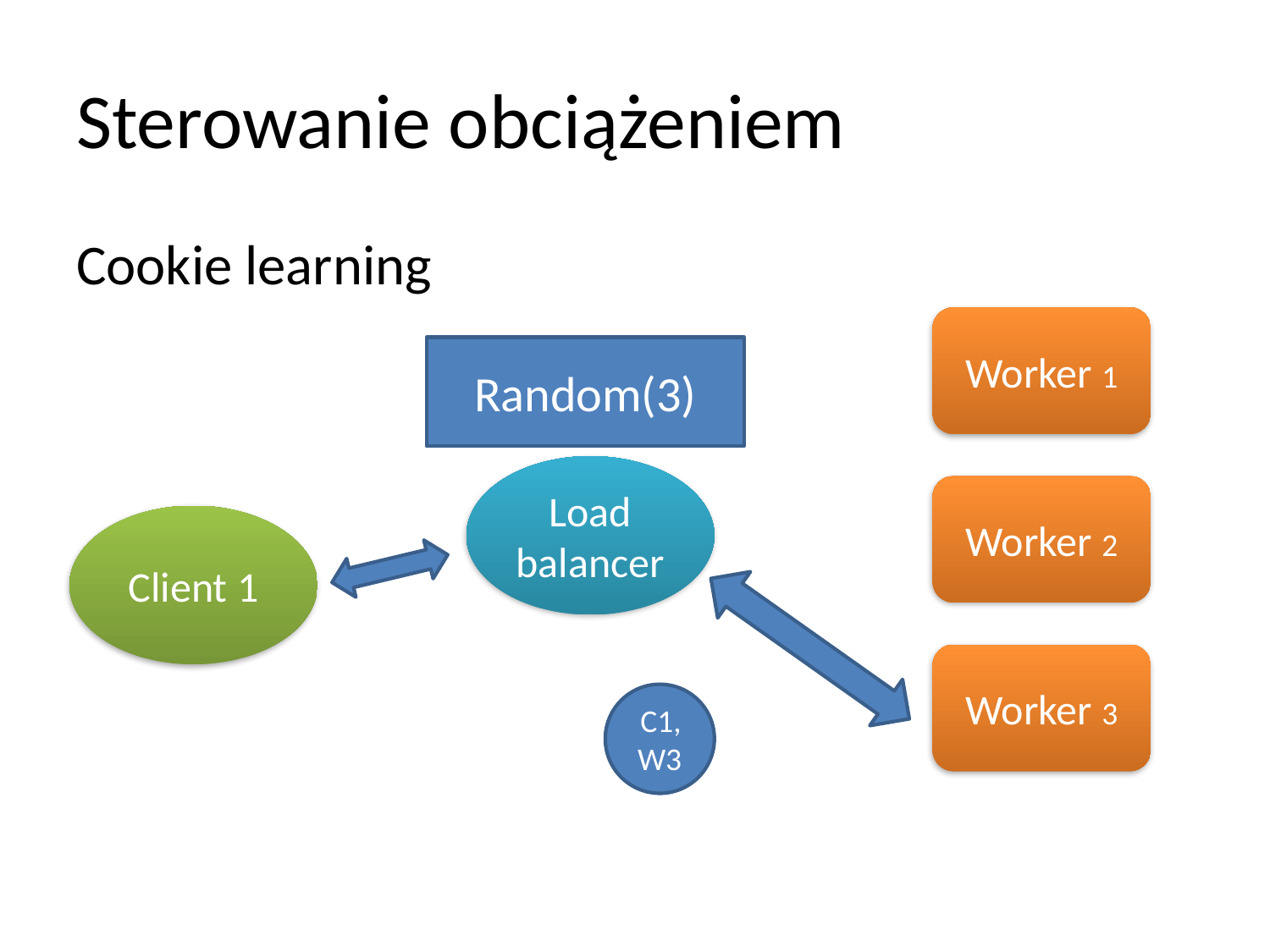

# Sterowanie obciążeniem
Cookie learning
Worker 1
Random(3)
Load balancer
Worker 2
Client 1

Worker 3
C1,W3